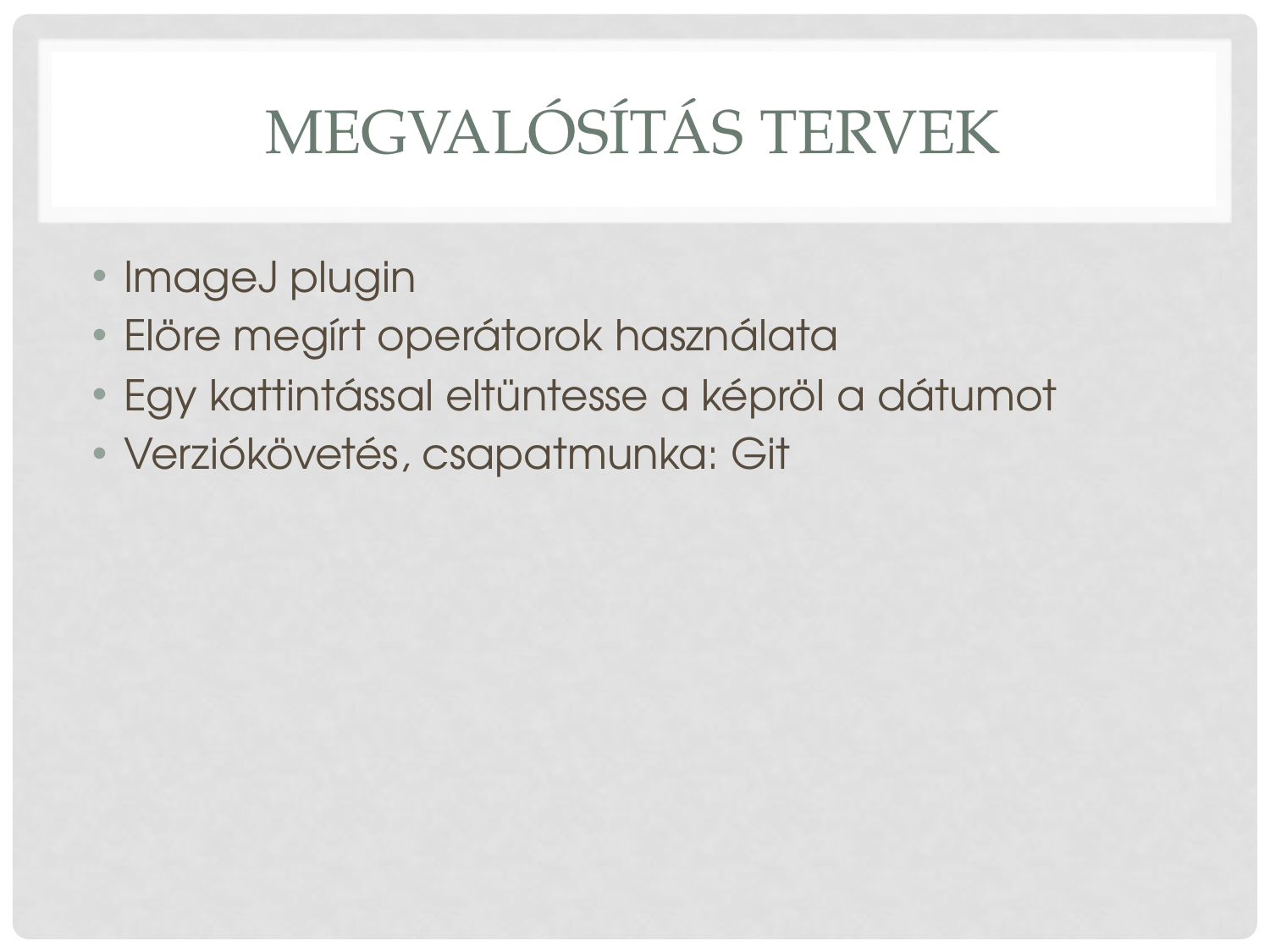

# Megvalósítás tervek
ImageJ plugin
Elöre megírt operátorok használata
Egy kattintással eltüntesse a képröl a dátumot
Verziókövetés, csapatmunka: Git